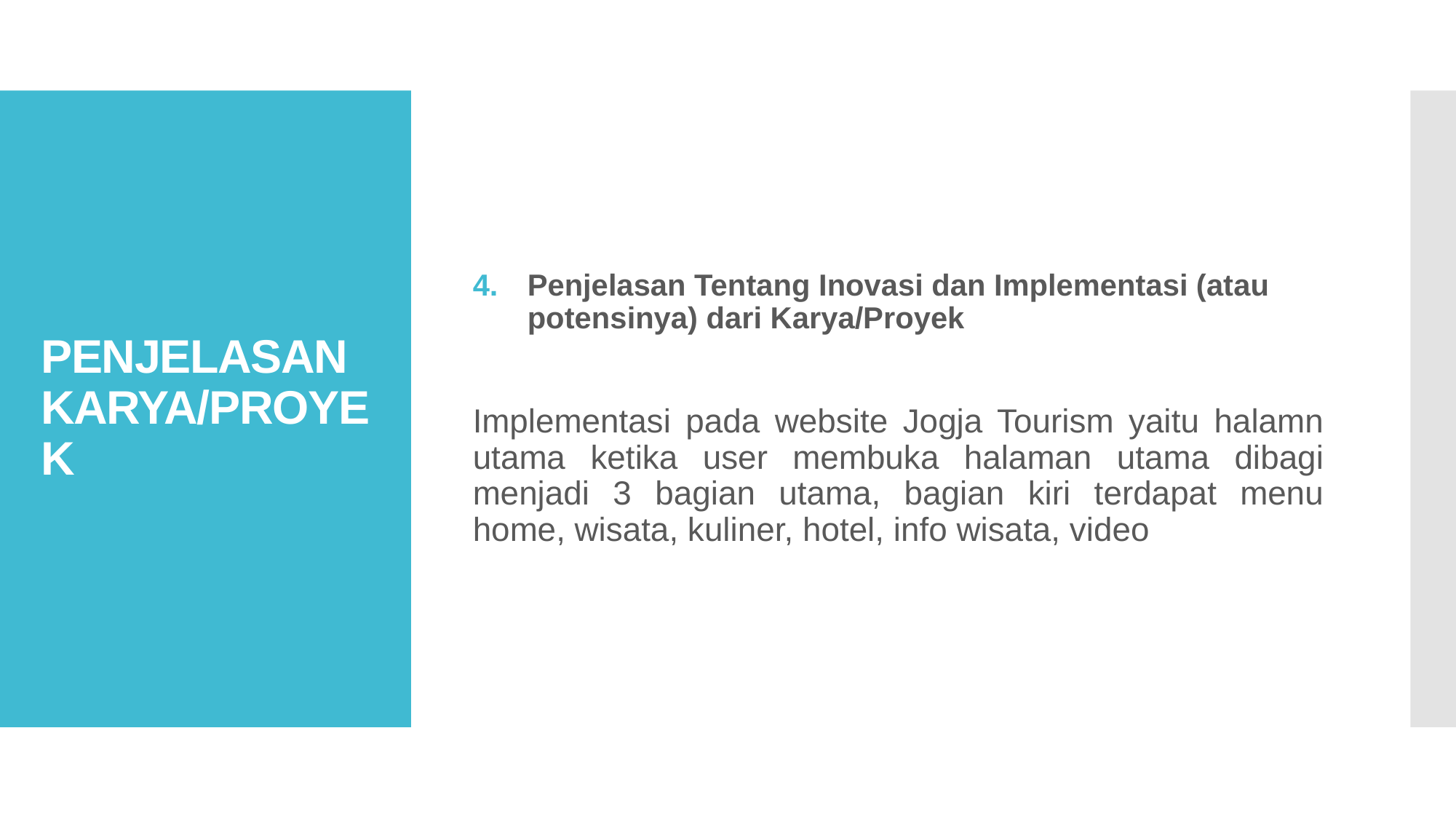

Penjelasan Tentang Inovasi dan Implementasi (atau potensinya) dari Karya/Proyek

Implementasi pada website Jogja Tourism yaitu halamn utama ketika user membuka halaman utama dibagi menjadi 3 bagian utama, bagian kiri terdapat menu home, wisata, kuliner, hotel, info wisata, video
# PENJELASAN KARYA/PROYEK